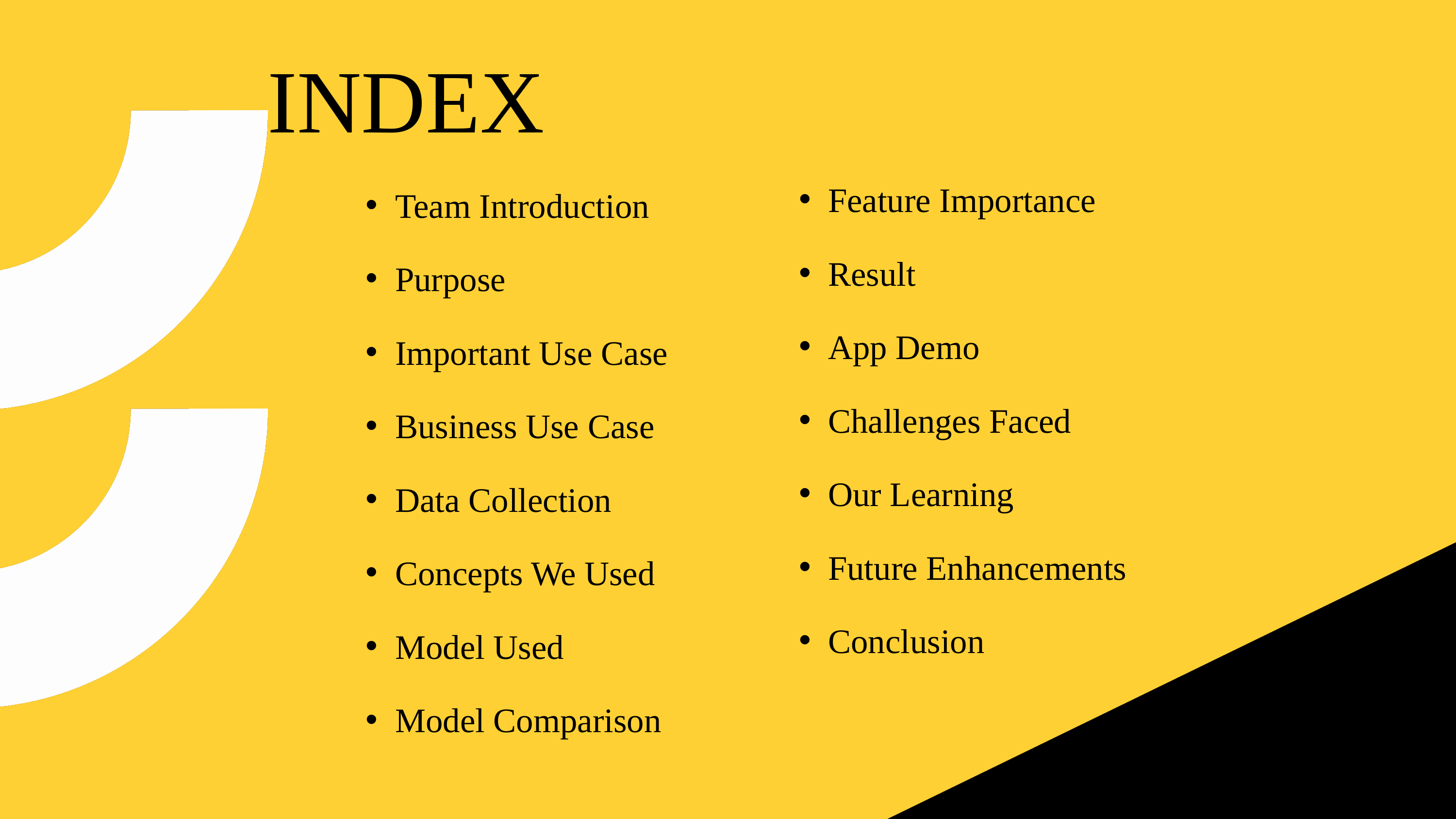

INDEX

Feature Importance
Result
App Demo
Challenges Faced
Our Learning
Future Enhancements
Conclusion

Team Introduction
Purpose
Important Use Case
Business Use Case
Data Collection
Concepts We Used
Model Used
Model Comparison